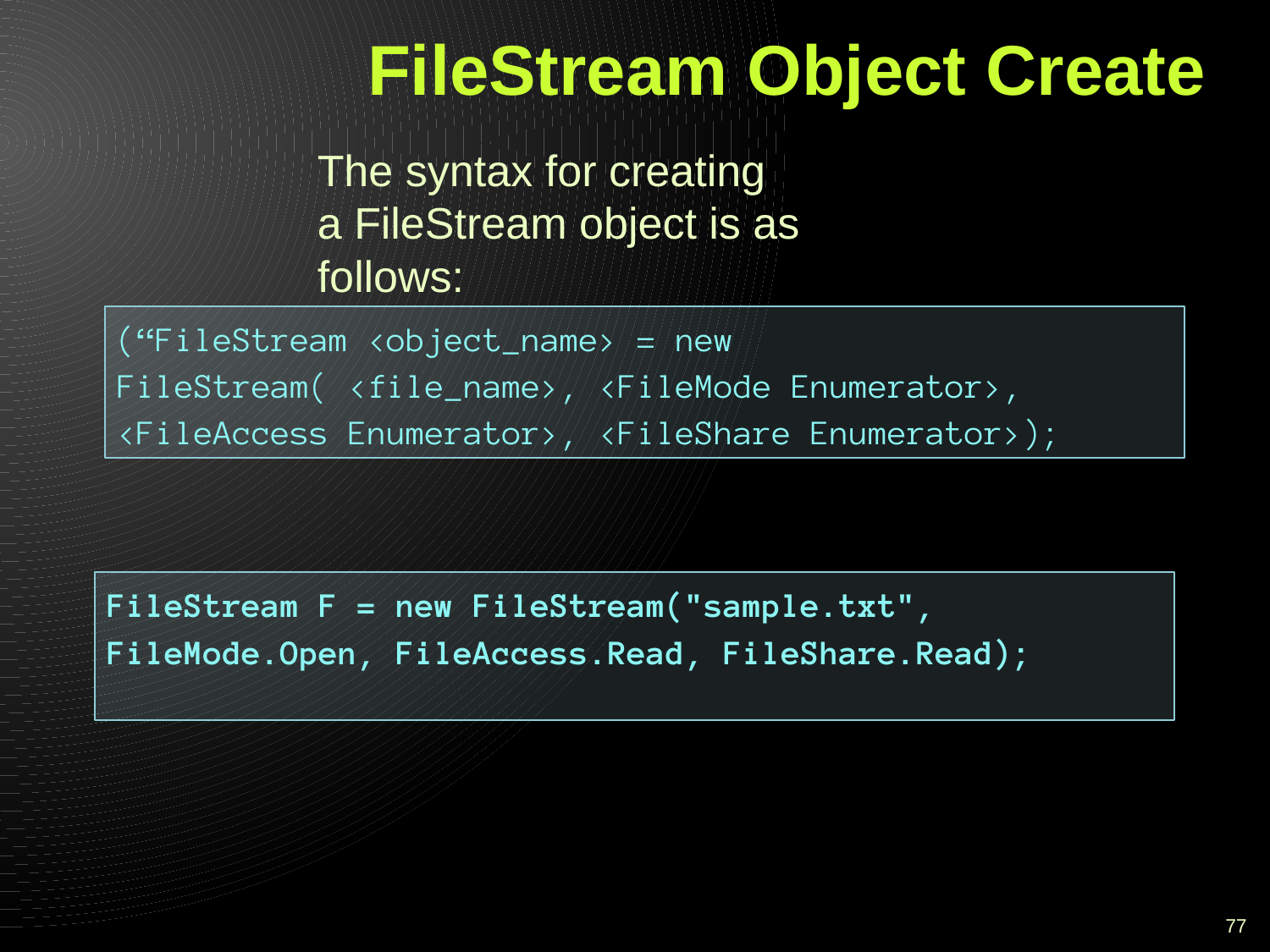

# FileStream Object Create
The syntax for creating a FileStream object is as follows:
(“FileStream <object_name> = new FileStream( <file_name>, <FileMode Enumerator>, <FileAccess Enumerator>, <FileShare Enumerator>);
FileStream F = new FileStream("sample.txt", FileMode.Open, FileAccess.Read, FileShare.Read);
77